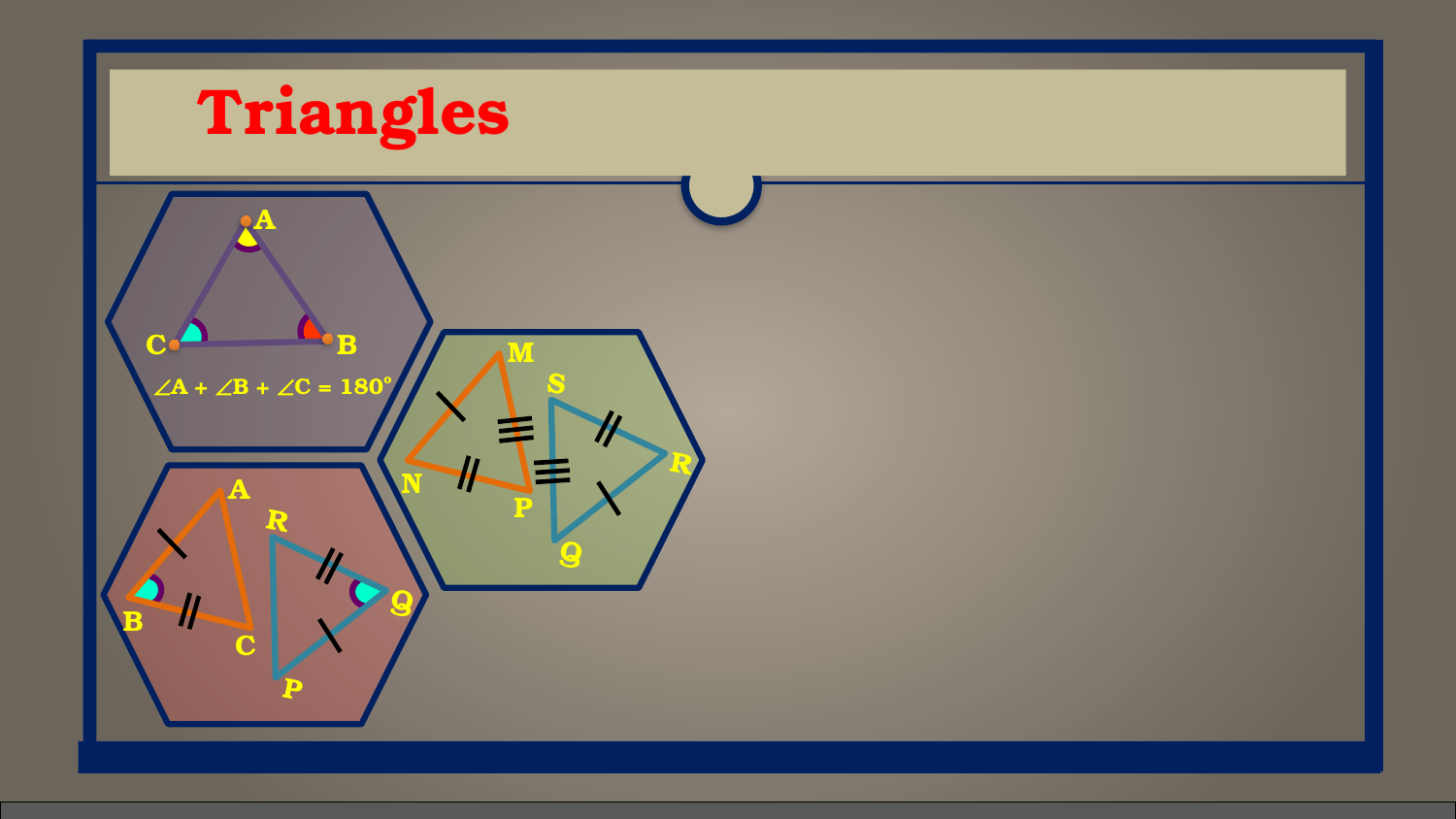

Triangles

A
B

C

∠A + ∠B + ∠C = 180o

M
N
P

S
R

Q
A
B
C

R
Q

P